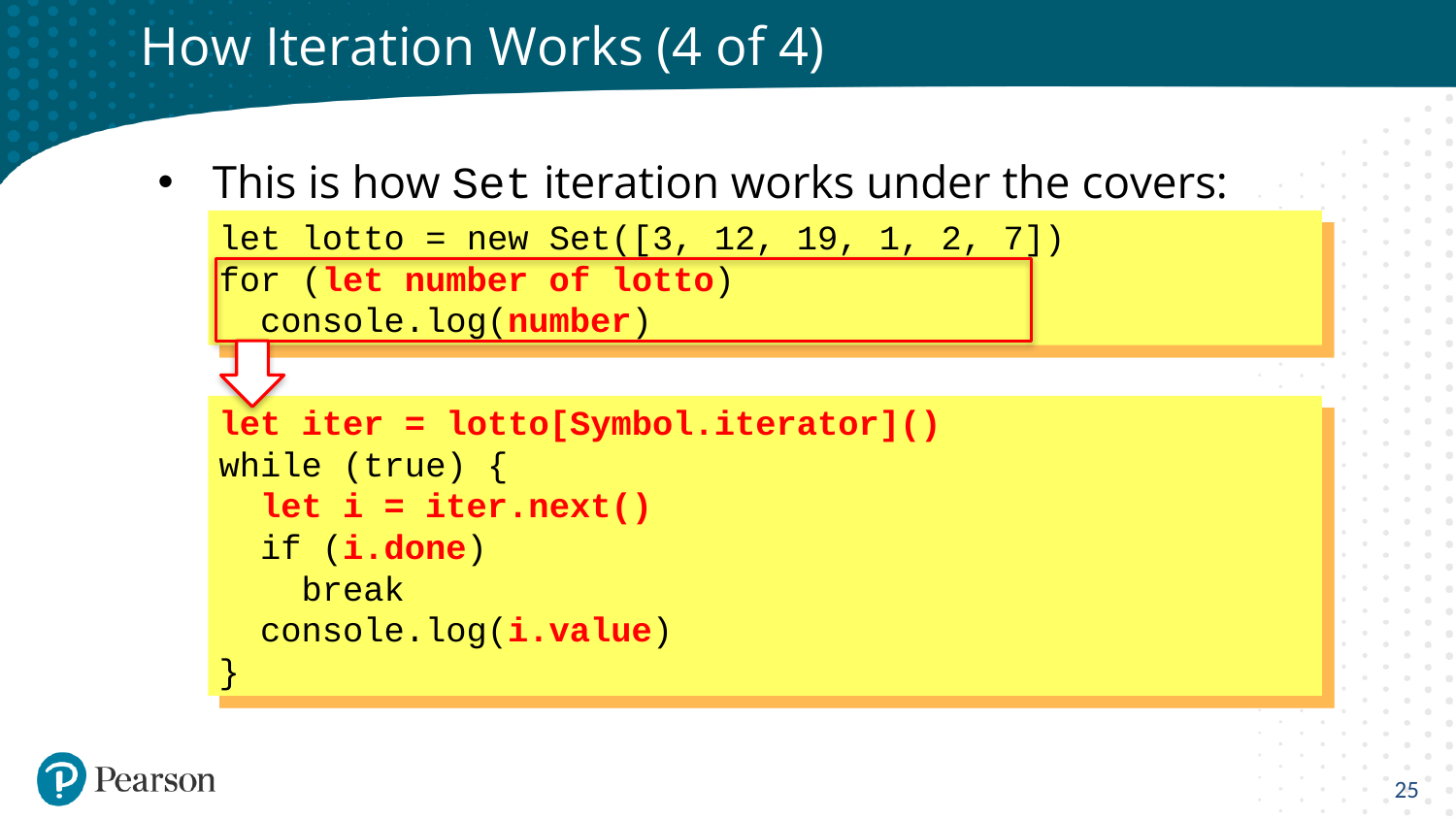

# How Iteration Works (4 of 4)
This is how Set iteration works under the covers:
let lotto = new Set([3, 12, 19, 1, 2, 7])
for (let number of lotto)
  console.log(number)

let iter = lotto[Symbol.iterator]()
while (true) {
  let i = iter.next()
  if (i.done)
    break
  console.log(i.value)
}
25